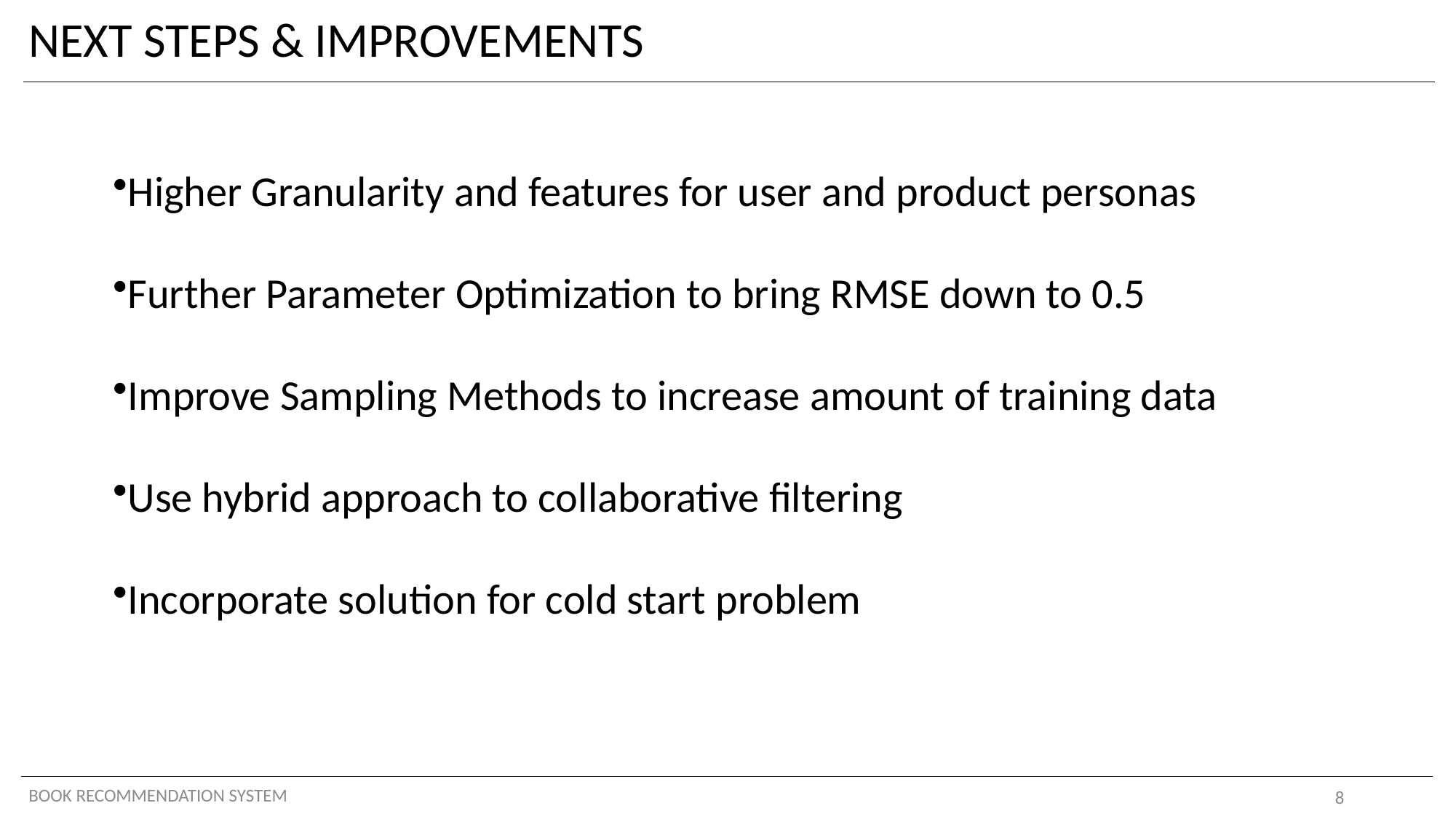

# NEXT STEPS & IMPROVEMENTS
Higher Granularity and features for user and product personas
Further Parameter Optimization to bring RMSE down to 0.5
Improve Sampling Methods to increase amount of training data
Use hybrid approach to collaborative filtering
Incorporate solution for cold start problem
BOOK RECOMMENDATION SYSTEM
8